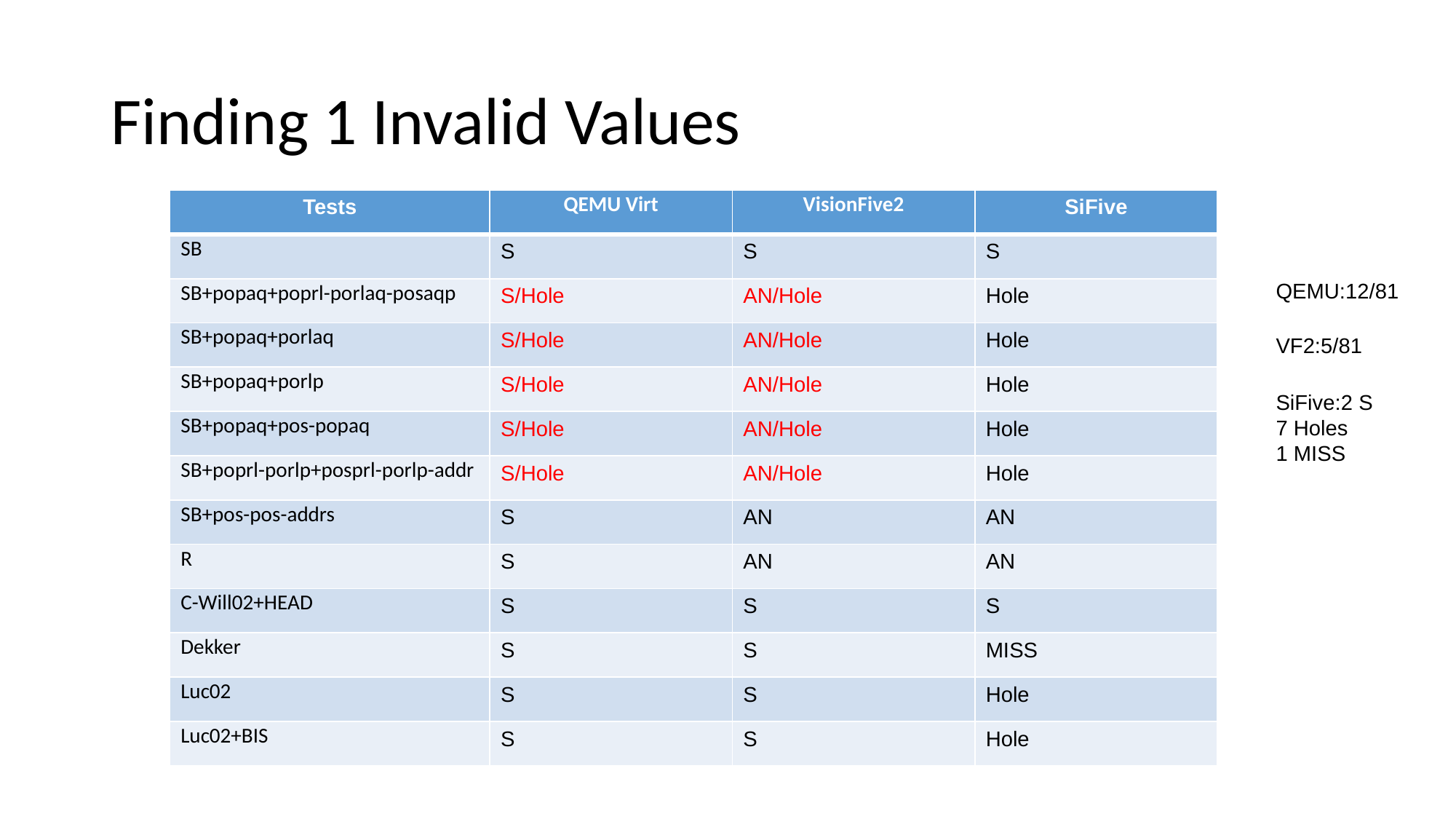

# Finding 1 Invalid Values
| Tests | QEMU Virt | VisionFive2 | SiFive |
| --- | --- | --- | --- |
| SB | S | S | S |
| SB+popaq+poprl-porlaq-posaqp | S/Hole | AN/Hole | Hole |
| SB+popaq+porlaq | S/Hole | AN/Hole | Hole |
| SB+popaq+porlp | S/Hole | AN/Hole | Hole |
| SB+popaq+pos-popaq | S/Hole | AN/Hole | Hole |
| SB+poprl-porlp+posprl-porlp-addr | S/Hole | AN/Hole | Hole |
| SB+pos-pos-addrs | S | AN | AN |
| R | S | AN | AN |
| C-Will02+HEAD | S | S | S |
| Dekker | S | S | MISS |
| Luc02 | S | S | Hole |
| Luc02+BIS | S | S | Hole |

QEMU:12/81
VF2:5/81
SiFive:2 S
7 Holes
1 MISS